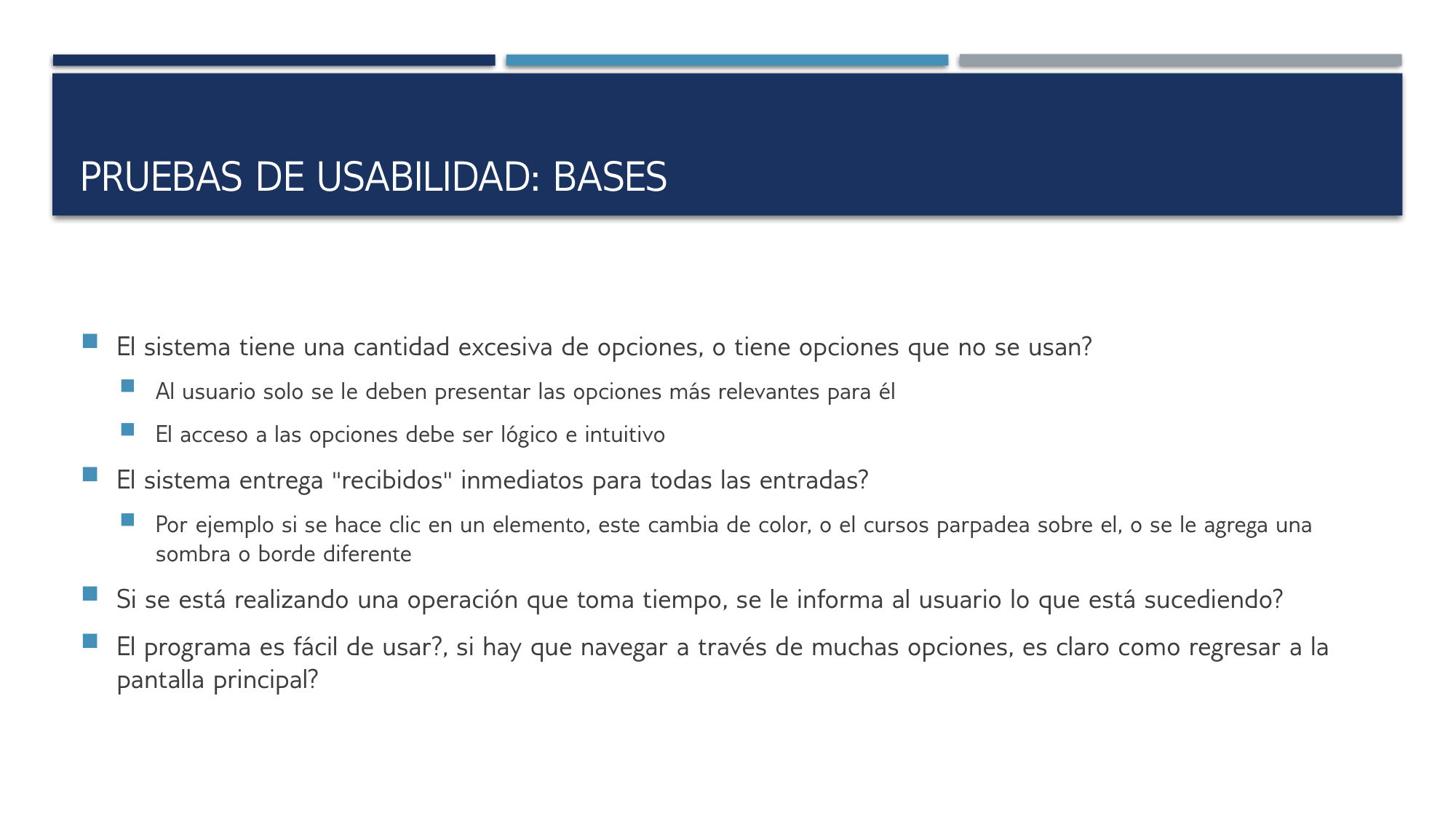

# Pruebas de usabilidad: Bases
El sistema tiene una cantidad excesiva de opciones, o tiene opciones que no se usan?
Al usuario solo se le deben presentar las opciones más relevantes para él
El acceso a las opciones debe ser lógico e intuitivo
El sistema entrega "recibidos" inmediatos para todas las entradas?
Por ejemplo si se hace clic en un elemento, este cambia de color, o el cursos parpadea sobre el, o se le agrega una sombra o borde diferente
Si se está realizando una operación que toma tiempo, se le informa al usuario lo que está sucediendo?
El programa es fácil de usar?, si hay que navegar a través de muchas opciones, es claro como regresar a la pantalla principal?